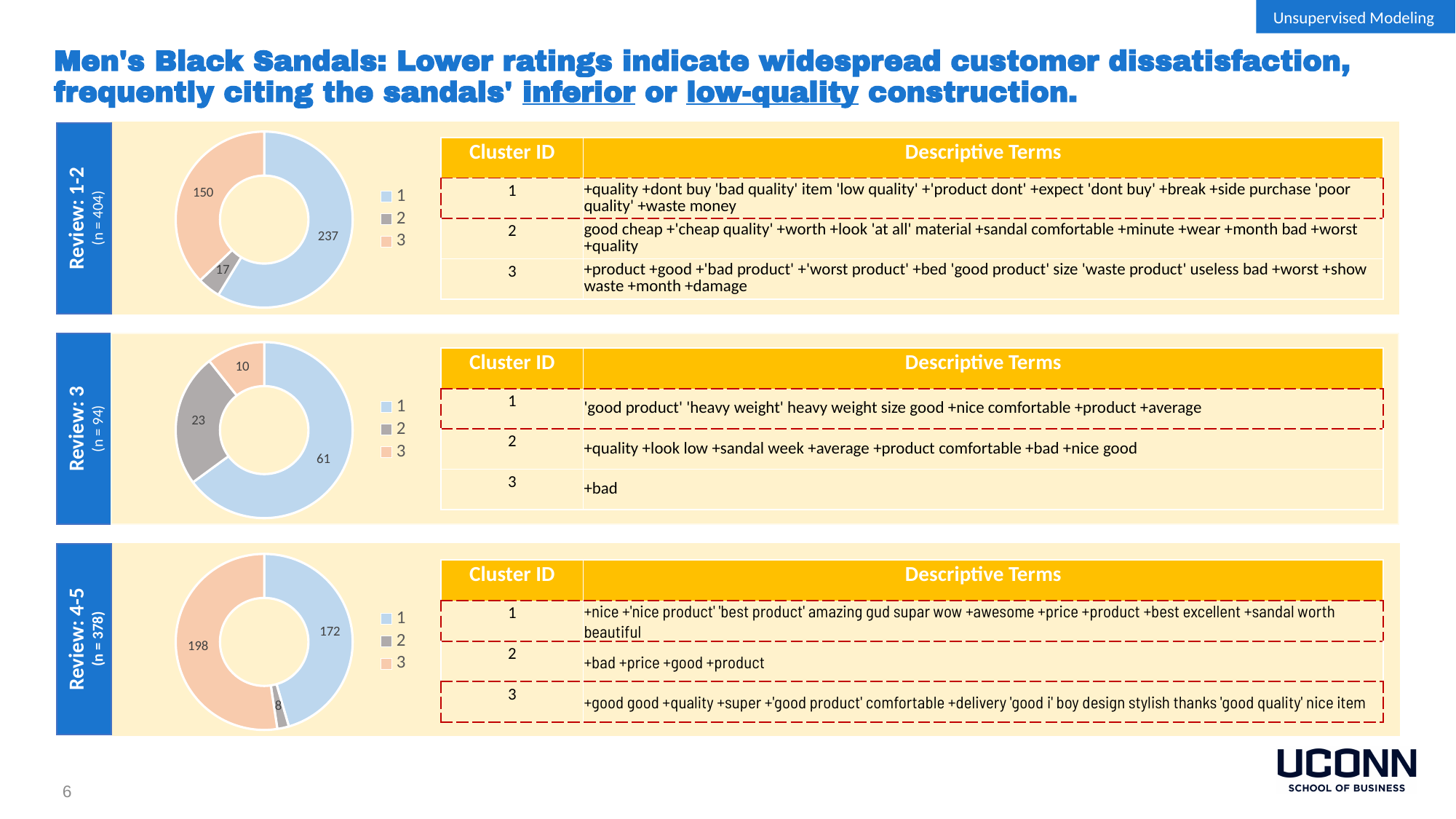

Unsupervised Modeling
Men's Black Sandals: Lower ratings indicate widespread customer dissatisfaction, frequently citing the sandals' inferior or low-quality construction.
#

### Chart

| Category | Sales |
|---|---|
| 1 | 237.0 |
| 2 | 17.0 |
| 3 | 150.0 |
| Cluster ID | Descriptive Terms |
| --- | --- |
| 1 | +quality +dont buy 'bad quality' item 'low quality' +'product dont' +expect 'dont buy' +break +side purchase 'poor quality' +waste money |
| 2 | good cheap +'cheap quality' +worth +look 'at all' material +sandal comfortable +minute +wear +month bad +worst +quality |
| 3 | +product +good +'bad product' +'worst product' +bed 'good product' size 'waste product' useless bad +worst +show waste +month +damage |
Review: 1-2
(n = 404)

### Chart

| Category | Sales |
|---|---|
| 1 | 61.0 |
| 2 | 23.0 |
| 3 | 10.0 |
| Cluster ID | Descriptive Terms |
| --- | --- |
| 1 | 'good product' 'heavy weight' heavy weight size good +nice comfortable +product +average |
| 2 | +quality +look low +sandal week +average +product comfortable +bad +nice good |
| 3 | +bad |
Review: 3
(n = 94)

### Chart

| Category | Sales |
|---|---|
| 1 | 172.0 |
| 2 | 8.0 |
| 3 | 198.0 |
| Cluster ID | Descriptive Terms |
| --- | --- |
| 1 | +nice +'nice product' 'best product' amazing gud supar wow +awesome +price +product +best excellent +sandal worth beautiful |
| 2 | +bad +price +good +product |
| 3 | +good good +quality +super +'good product' comfortable +delivery 'good i' boy design stylish thanks 'good quality' nice item |
Review: 4-5
(n = 378)
6